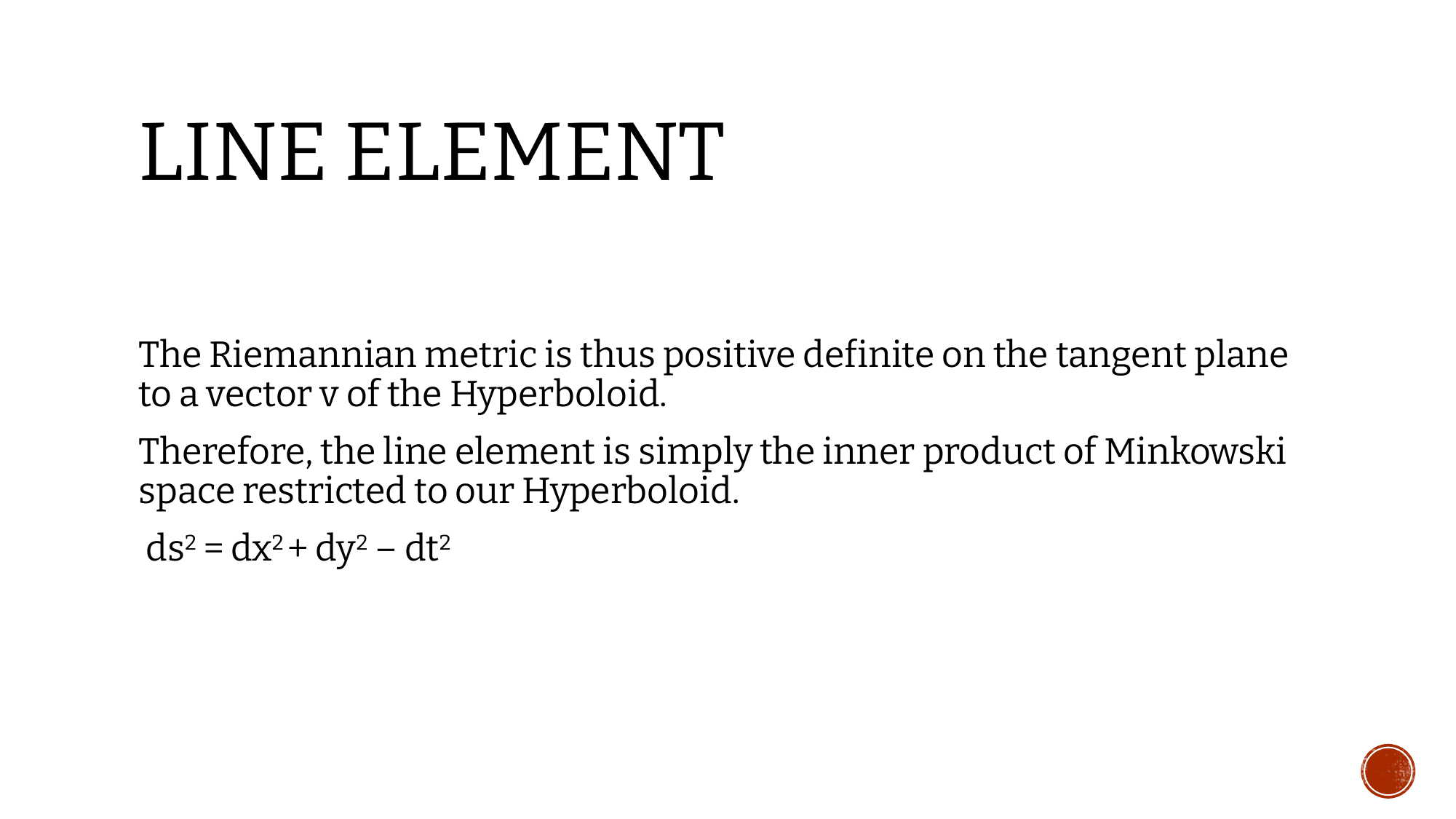

# Line element
The Riemannian metric is thus positive definite on the tangent plane to a vector v of the Hyperboloid.
Therefore, the line element is simply the inner product of Minkowski space restricted to our Hyperboloid.
 ds2 = dx2 + dy2 – dt2